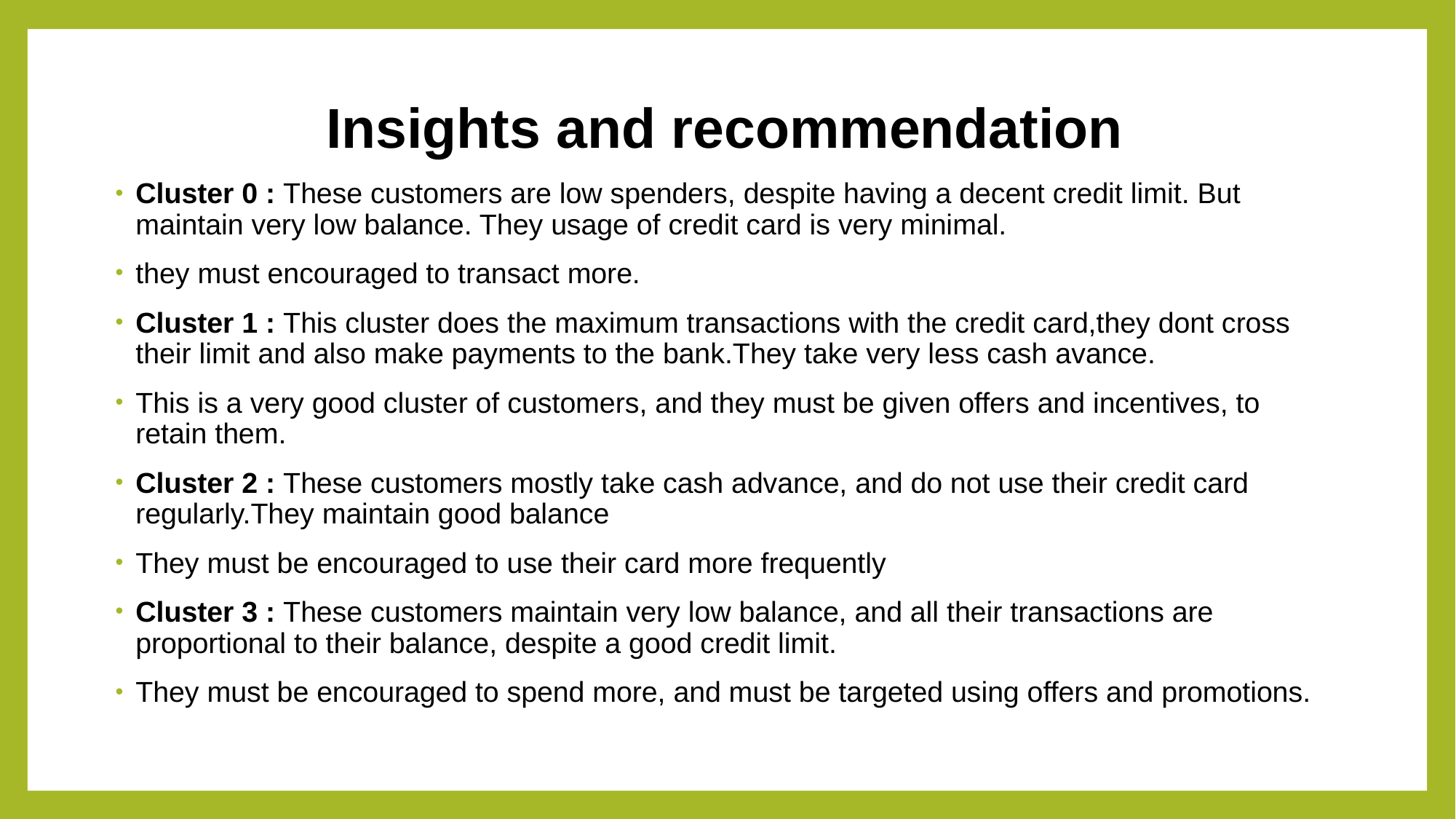

Insights and recommendation
Cluster 0 : These customers are low spenders, despite having a decent credit limit. But maintain very low balance. They usage of credit card is very minimal.
they must encouraged to transact more.
Cluster 1 : This cluster does the maximum transactions with the credit card,they dont cross their limit and also make payments to the bank.They take very less cash avance.
This is a very good cluster of customers, and they must be given offers and incentives, to retain them.
Cluster 2 : These customers mostly take cash advance, and do not use their credit card regularly.They maintain good balance
They must be encouraged to use their card more frequently
Cluster 3 : These customers maintain very low balance, and all their transactions are proportional to their balance, despite a good credit limit.
They must be encouraged to spend more, and must be targeted using offers and promotions.